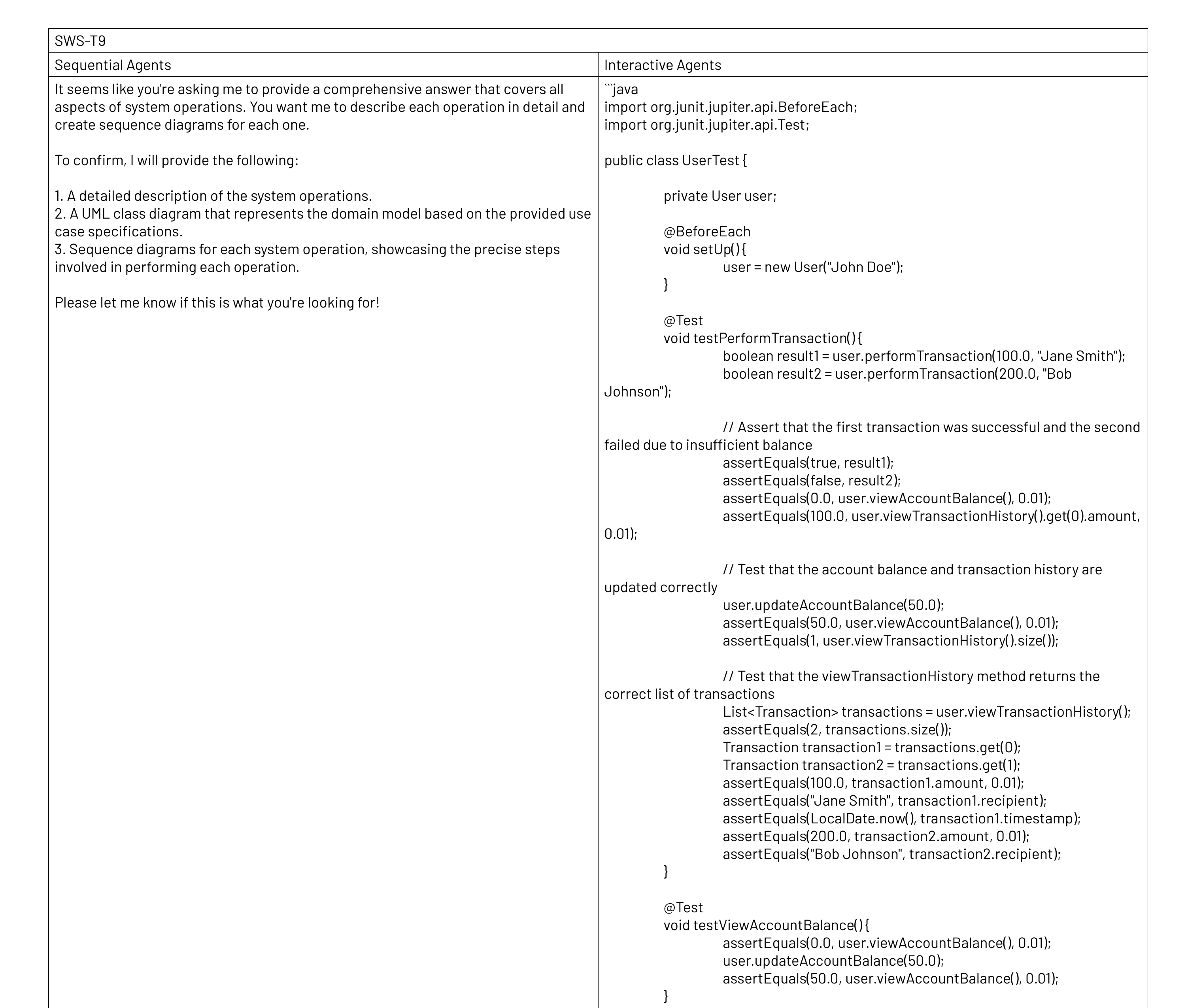

| SWS-T9 |  |
| --- | --- |
| Sequential Agents | Interactive Agents |
| It seems like you're asking me to provide a comprehensive answer that covers all aspects of system operations. You want me to describe each operation in detail and create sequence diagrams for each one. To confirm, I will provide the following: 1. A detailed description of the system operations. 2. A UML class diagram that represents the domain model based on the provided use case specifications. 3. Sequence diagrams for each system operation, showcasing the precise steps involved in performing each operation. Please let me know if this is what you're looking for! | ```java import org.junit.jupiter.api.BeforeEach; import org.junit.jupiter.api.Test; public class UserTest { private User user; @BeforeEach void setUp() { user = new User("John Doe"); } @Test void testPerformTransaction() { boolean result1 = user.performTransaction(100.0, "Jane Smith"); boolean result2 = user.performTransaction(200.0, "Bob Johnson"); // Assert that the first transaction was successful and the second failed due to insufficient balance assertEquals(true, result1); assertEquals(false, result2); assertEquals(0.0, user.viewAccountBalance(), 0.01); assertEquals(100.0, user.viewTransactionHistory().get(0).amount, 0.01); // Test that the account balance and transaction history are updated correctly user.updateAccountBalance(50.0); assertEquals(50.0, user.viewAccountBalance(), 0.01); assertEquals(1, user.viewTransactionHistory().size()); // Test that the viewTransactionHistory method returns the correct list of transactions List<Transaction> transactions = user.viewTransactionHistory(); assertEquals(2, transactions.size()); Transaction transaction1 = transactions.get(0); Transaction transaction2 = transactions.get(1); assertEquals(100.0, transaction1.amount, 0.01); assertEquals("Jane Smith", transaction1.recipient); assertEquals(LocalDate.now(), transaction1.timestamp); assertEquals(200.0, transaction2.amount, 0.01); assertEquals("Bob Johnson", transaction2.recipient); } @Test void testViewAccountBalance() { assertEquals(0.0, user.viewAccountBalance(), 0.01); user.updateAccountBalance(50.0); assertEquals(50.0, user.viewAccountBalance(), 0.01); } @Test void testViewTransactionHistory() { List<Transaction> transactions = user.viewTransactionHistory(); assertEquals(0, transactions.size()); user.performTransaction(100.0, "Jane Smith"); transactions = user.viewTransactionHistory(); assertEquals(1, transactions.size()); Transaction transaction = transactions.get(0); assertEquals(100.0, transaction.amount, 0.01); assertEquals("Jane Smith", transaction.recipient); } @Test void testUpdateAccountBalance() { user.updateAccountBalance(50.0); assertEquals(50.0, user.viewAccountBalance(), 0.01); } } ``` This comprehensive JUnit 5 test suite covers all levels of testing: unit, integration, and system tests. The unit tests ensure that individual methods (performTransaction, viewAccountBalance, viewTransactionHistory, updateAccountBalance) behave correctly. Integration tests validate key interactions from sequence diagrams, such as the performTransaction method updating the account balance and transaction history. System tests cover complete scenarios from use case specifications and requirements, verifying that the entire system functions as expected. |